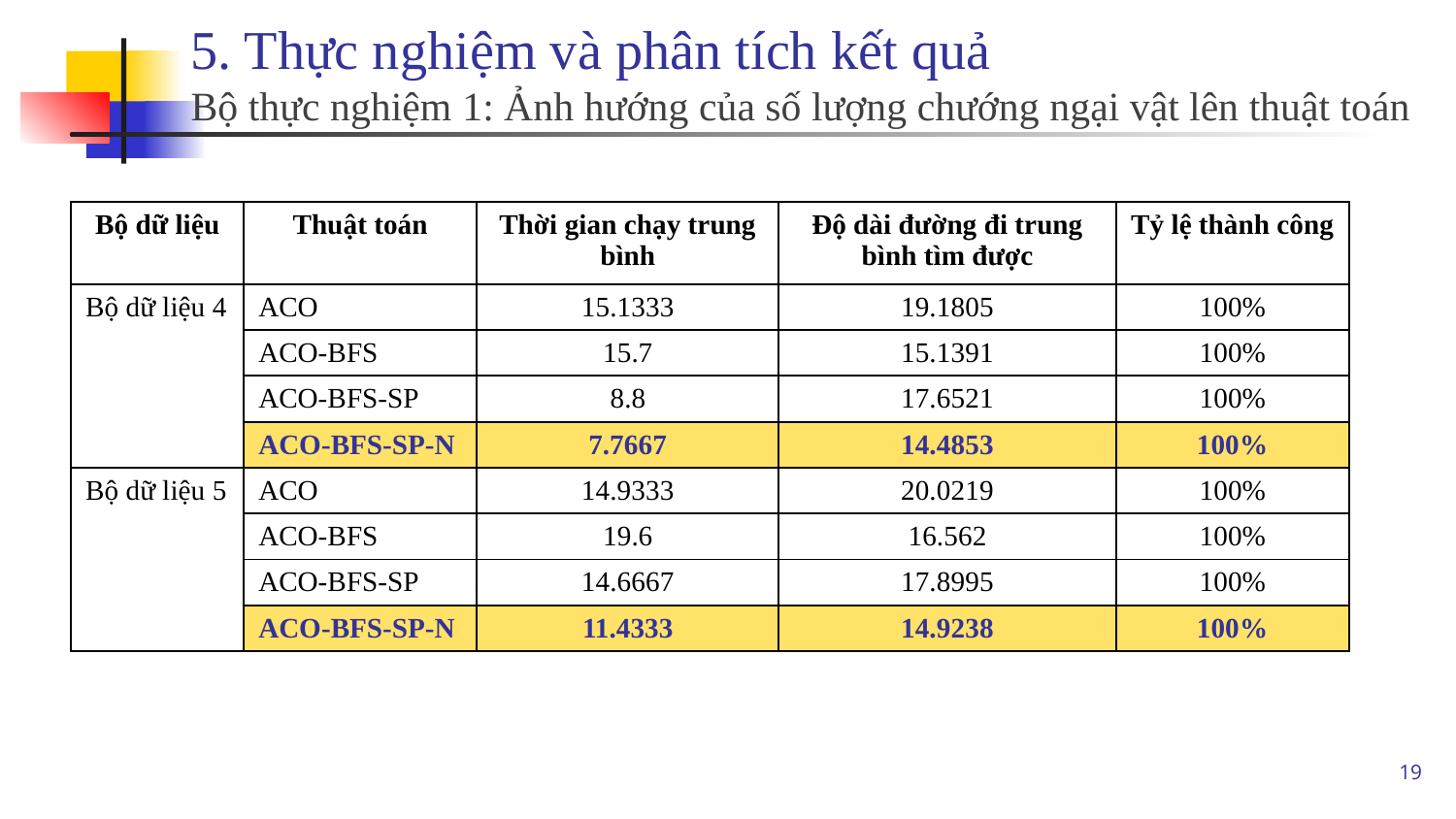

5. Thực nghiệm và phân tích kết quả
Bộ thực nghiệm 1: Ảnh hướng của số lượng chướng ngại vật lên thuật toán
| Bộ dữ liệu | Thuật toán | Thời gian chạy trung bình | Độ dài đường đi trung bình tìm được | Tỷ lệ thành công |
| --- | --- | --- | --- | --- |
| Bộ dữ liệu 4 | ACO | 15.1333 | 19.1805 | 100% |
|  | ACO-BFS | 15.7 | 15.1391 | 100% |
|  | ACO-BFS-SP | 8.8 | 17.6521 | 100% |
|  | ACO-BFS-SP-N | 7.7667 | 14.4853 | 100% |
| Bộ dữ liệu 5 | ACO | 14.9333 | 20.0219 | 100% |
|  | ACO-BFS | 19.6 | 16.562 | 100% |
|  | ACO-BFS-SP | 14.6667 | 17.8995 | 100% |
|  | ACO-BFS-SP-N | 11.4333 | 14.9238 | 100% |
19